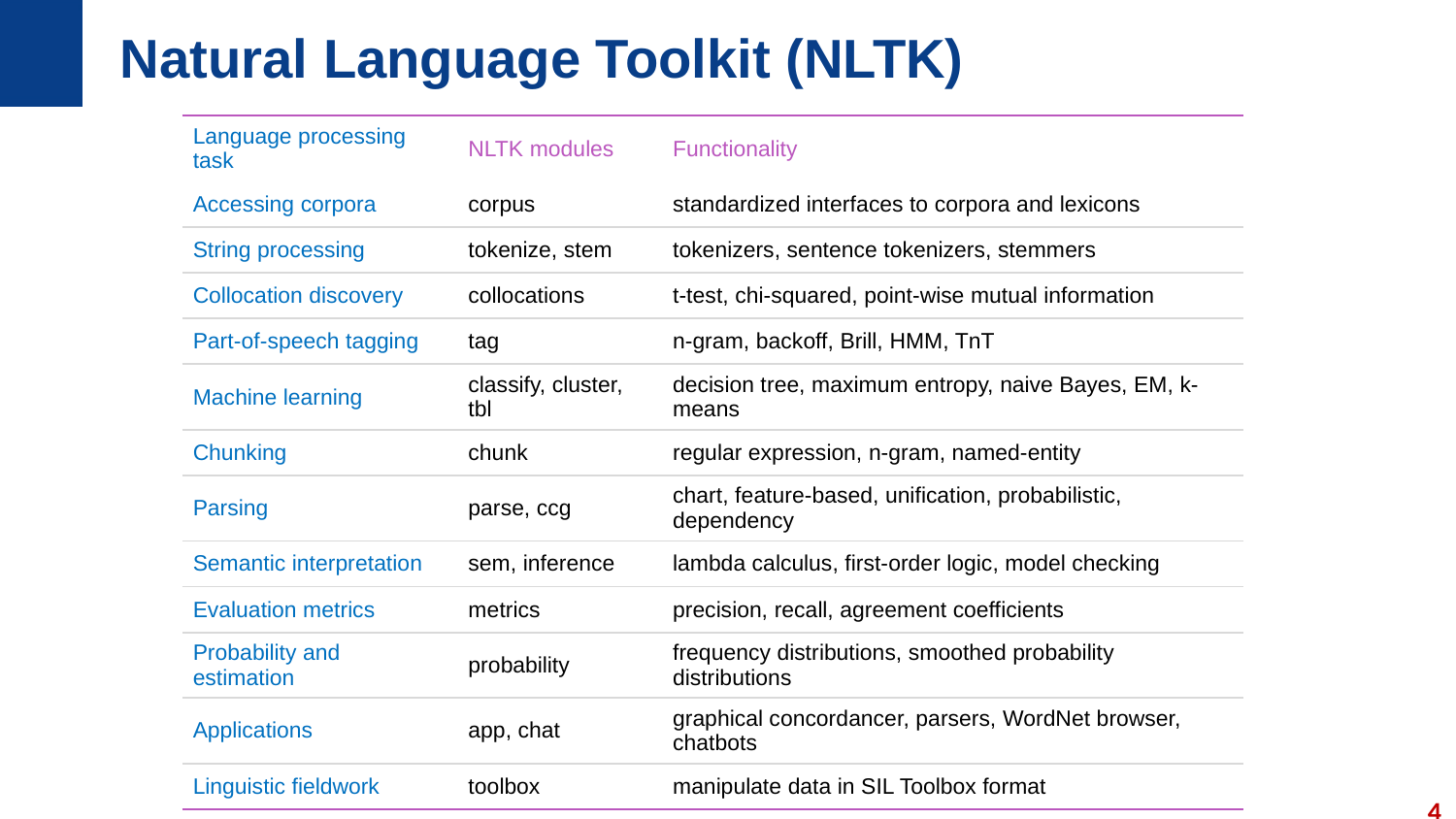

# Natural Language Toolkit (NLTK)
| Language processing task | NLTK modules | Functionality |
| --- | --- | --- |
| Accessing corpora | corpus | standardized interfaces to corpora and lexicons |
| String processing | tokenize, stem | tokenizers, sentence tokenizers, stemmers |
| Collocation discovery | collocations | t-test, chi-squared, point-wise mutual information |
| Part-of-speech tagging | tag | n-gram, backoff, Brill, HMM, TnT |
| Machine learning | classify, cluster, tbl | decision tree, maximum entropy, naive Bayes, EM, k-means |
| Chunking | chunk | regular expression, n-gram, named-entity |
| Parsing | parse, ccg | chart, feature-based, unification, probabilistic, dependency |
| Semantic interpretation | sem, inference | lambda calculus, first-order logic, model checking |
| Evaluation metrics | metrics | precision, recall, agreement coefficients |
| Probability and estimation | probability | frequency distributions, smoothed probability distributions |
| Applications | app, chat | graphical concordancer, parsers, WordNet browser, chatbots |
| Linguistic fieldwork | toolbox | manipulate data in SIL Toolbox format |
4